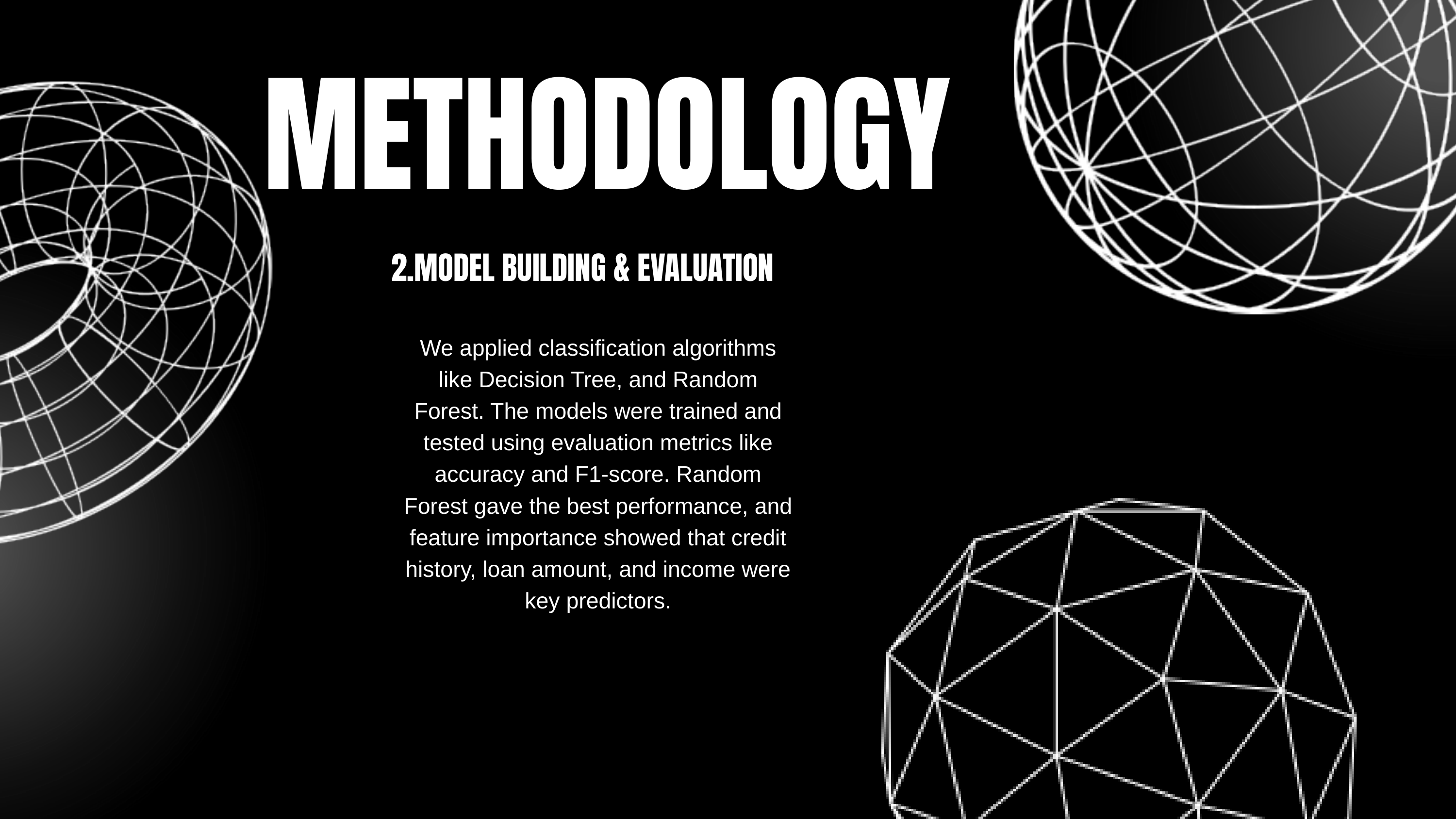

METHODOLOGY

2.MODEL BUILDING & EVALUATION

We applied classification algorithms like Decision Tree, and Random Forest. The models were trained and tested using evaluation metrics like accuracy and F1-score. Random Forest gave the best performance, and feature importance showed that credit history, loan amount, and income were key predictors.